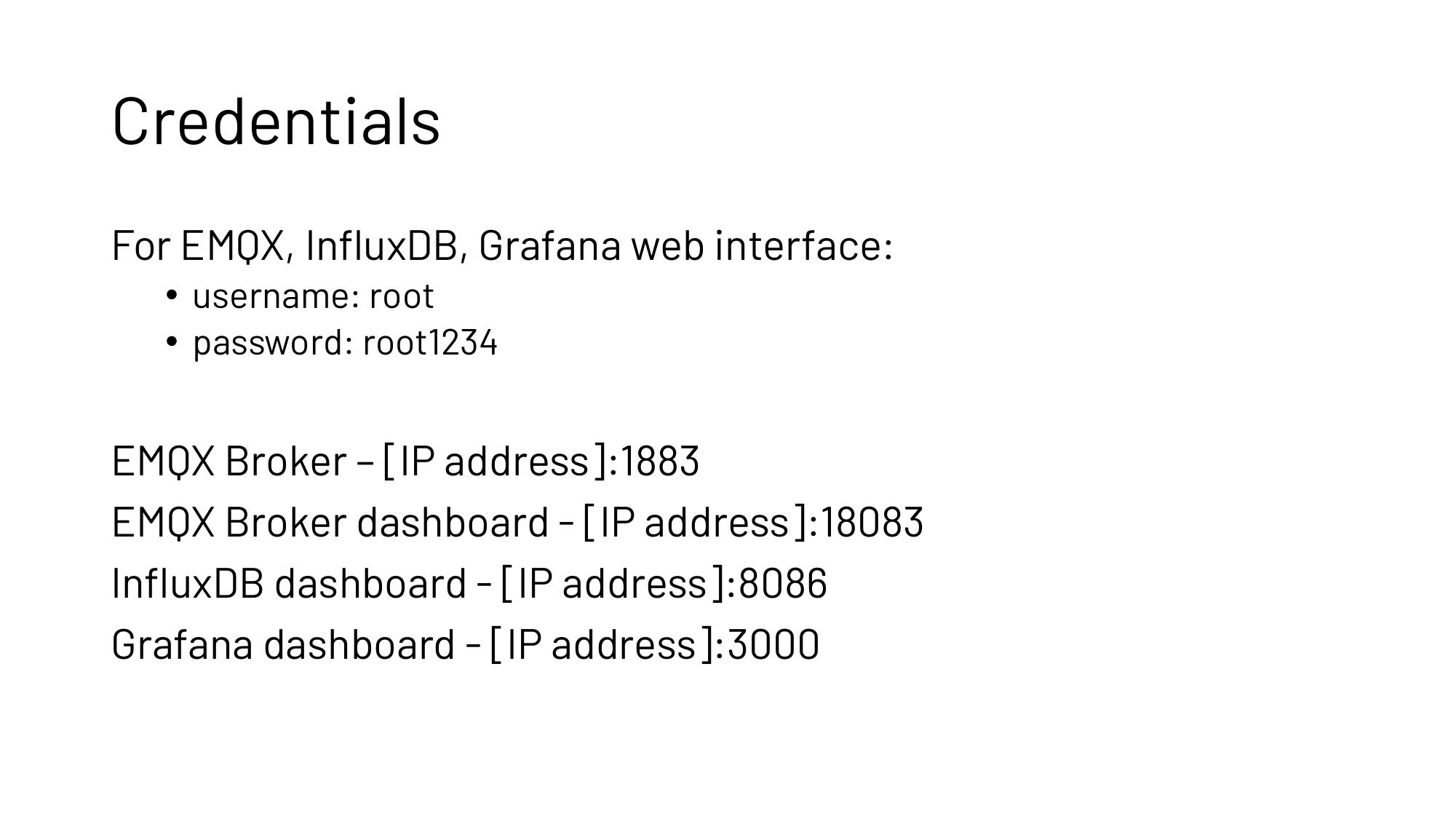

# Credentials
For EMQX, InfluxDB, Grafana web interface:
username: root
password: root1234

EMQX Broker – [IP address]:1883
EMQX Broker dashboard - [IP address]:18083
InfluxDB dashboard - [IP address]:8086
Grafana dashboard - [IP address]:3000